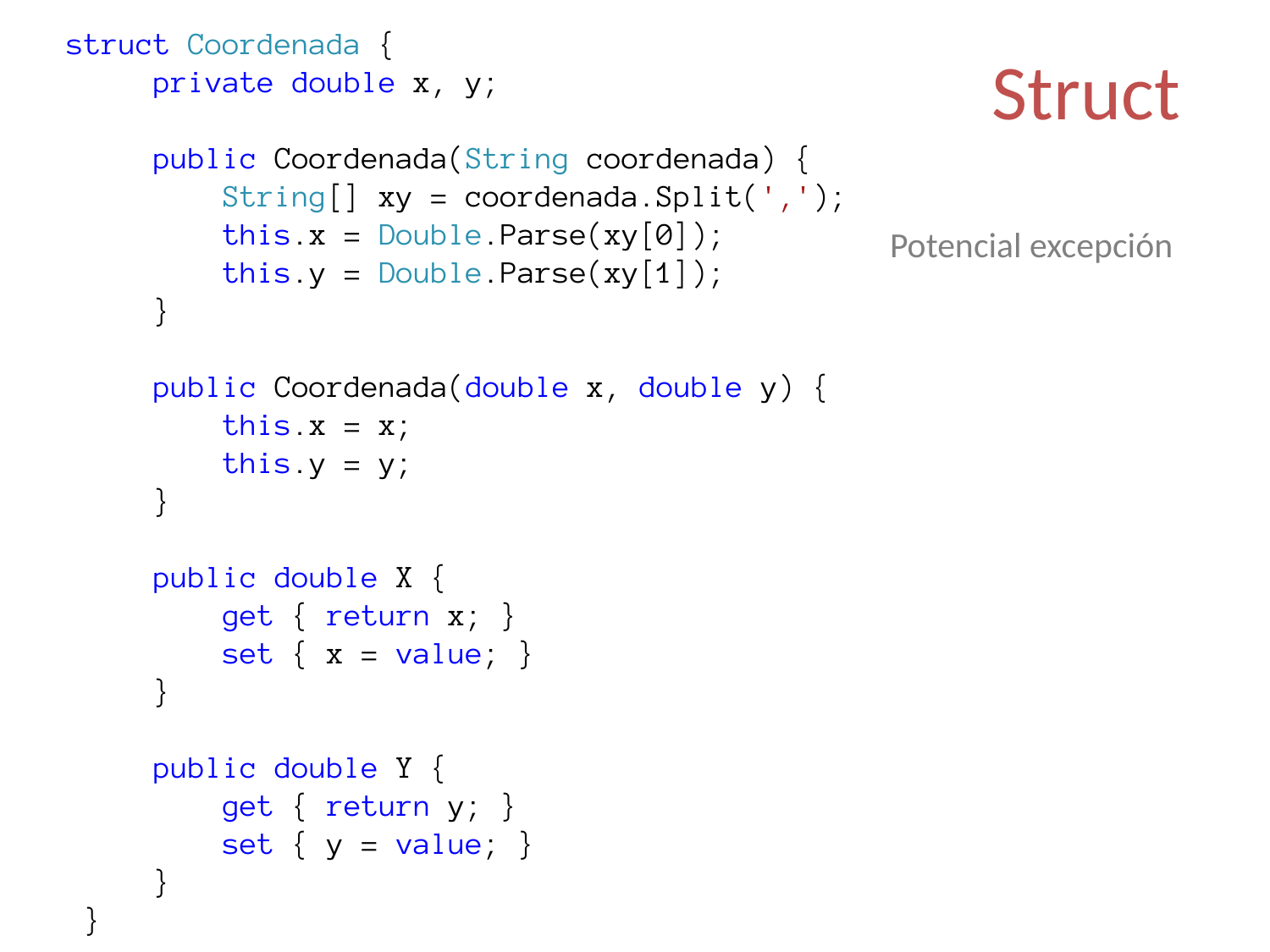

# Struct
   struct Coordenada {
        private double x, y;

        public Coordenada(String coordenada) {
            String[] xy = coordenada.Split(',');
            this.x = Double.Parse(xy[0]);
            this.y = Double.Parse(xy[1]);
        }

        public Coordenada(double x, double y) {
            this.x = x;
            this.y = y;
        }

        public double X {
            get { return x; }
            set { x = value; }
        }

        public double Y {
            get { return y; }
            set { y = value; }
        }
    }
Potencial excepción